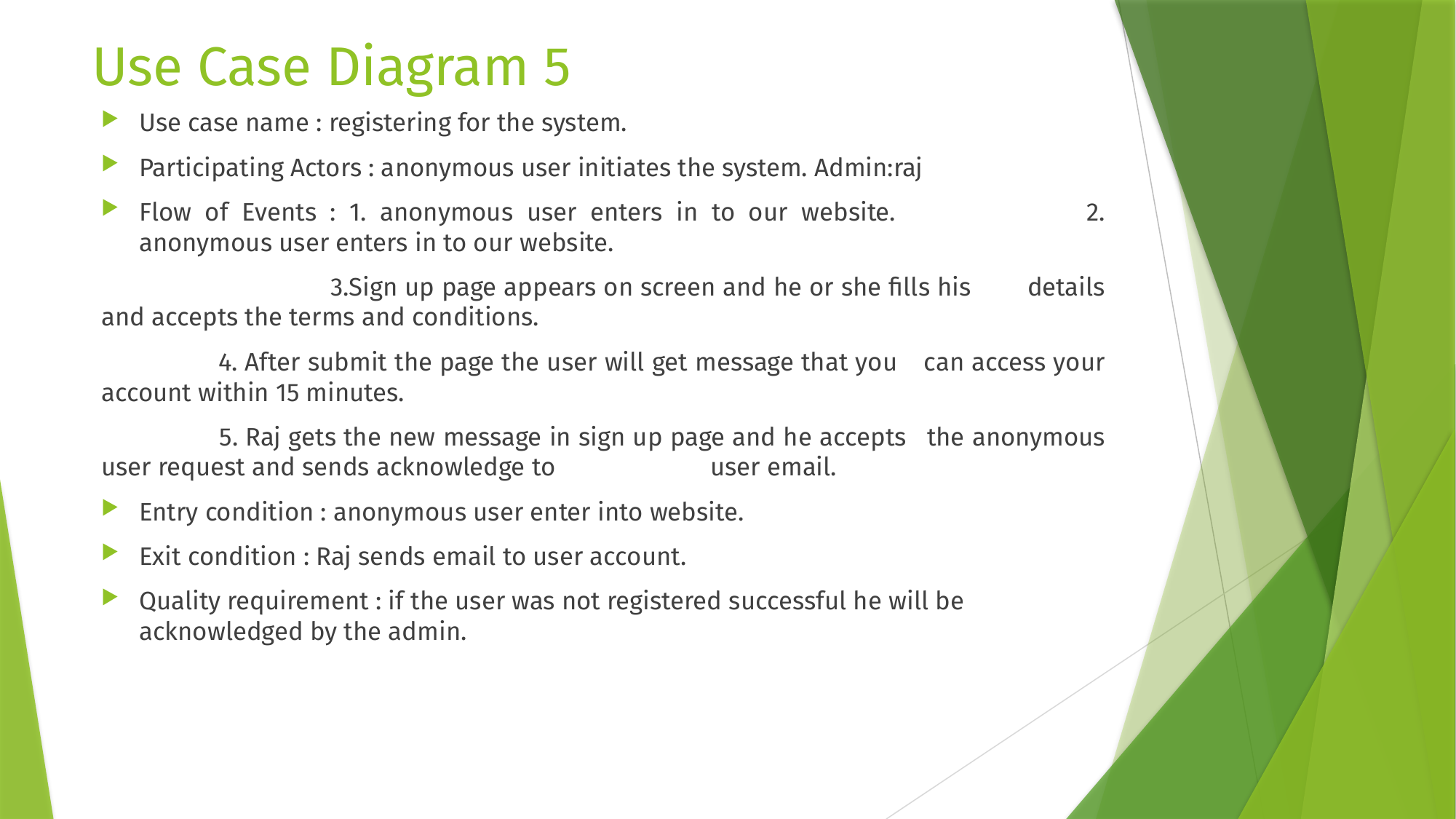

# Use Case Diagram 5
Use case name : registering for the system.
Participating Actors : anonymous user initiates the system. Admin:raj
Flow of Events : 1. anonymous user enters in to our website.				   				   2. anonymous user enters in to our website.
  	      			   3.Sign up page appears on screen and he or she fills his 							details and accepts the terms and conditions.
 				  4. After submit the page the user will get message that you 						can access your account within 15 minutes.
  				  5. Raj gets the new message in sign up page and he accepts 						the anonymous user request and sends acknowledge to 						user email.
Entry condition : anonymous user enter into website.
Exit condition : Raj sends email to user account.
Quality requirement : if the user was not registered successful he will be 							acknowledged by the admin.